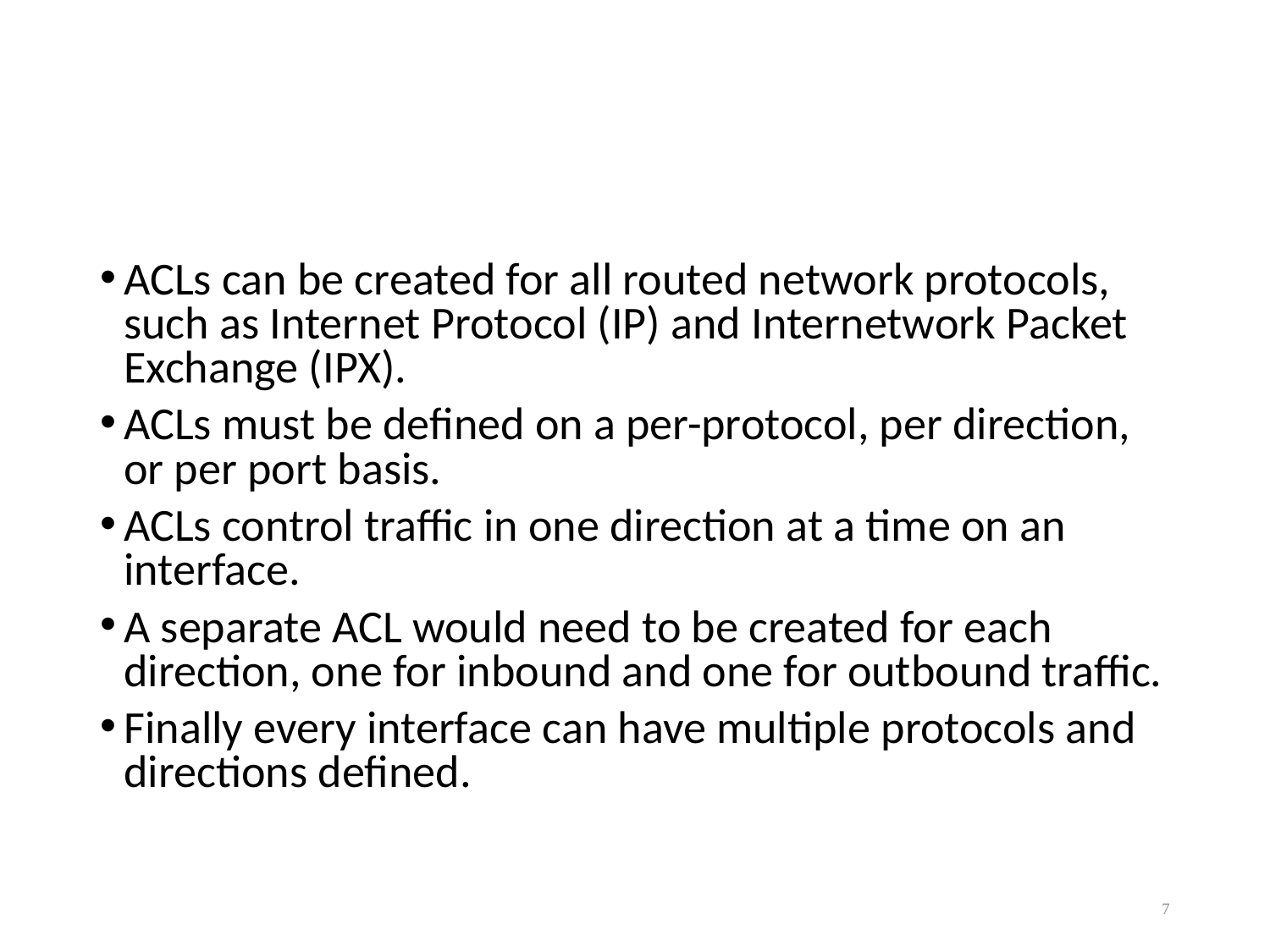

#
ACLs can be created for all routed network protocols, such as Internet Protocol (IP) and Internetwork Packet Exchange (IPX).
ACLs must be defined on a per-protocol, per direction, or per port basis.
ACLs control traffic in one direction at a time on an interface.
A separate ACL would need to be created for each direction, one for inbound and one for outbound traffic.
Finally every interface can have multiple protocols and directions defined.
7